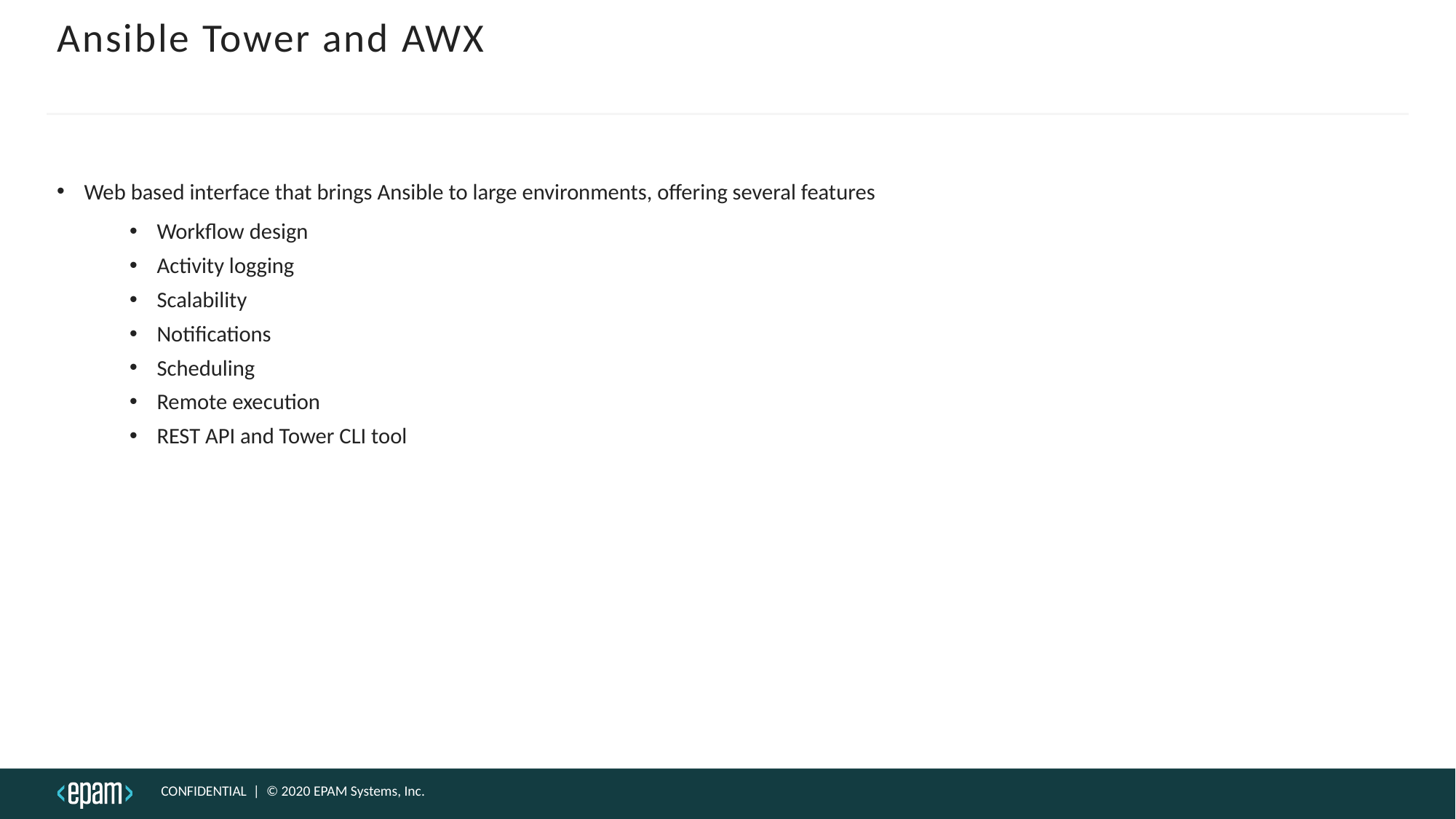

# Ansible Tower and AWX
Web based interface that brings Ansible to large environments, offering several features
Workflow design
Activity logging
Scalability
Notifications
Scheduling
Remote execution
REST API and Tower CLI tool